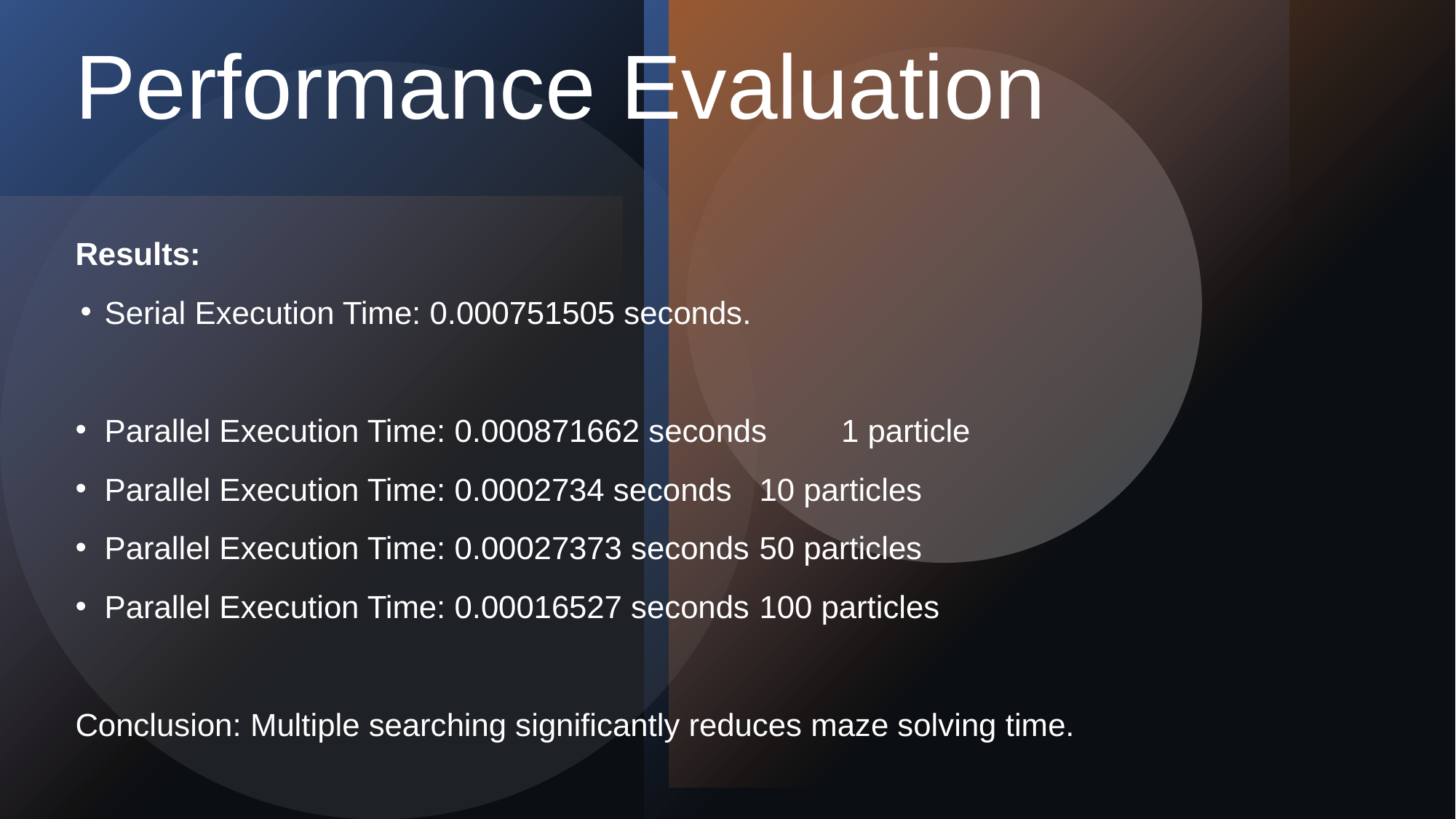

# Performance Evaluation
Results:
Serial Execution Time: 0.000751505 seconds.

Parallel Execution Time: 0.000871662 seconds	1 particle
Parallel Execution Time: 0.0002734 seconds	10 particles
Parallel Execution Time: 0.00027373 seconds	50 particles
Parallel Execution Time: 0.00016527 seconds	100 particles

Conclusion: Multiple searching significantly reduces maze solving time.